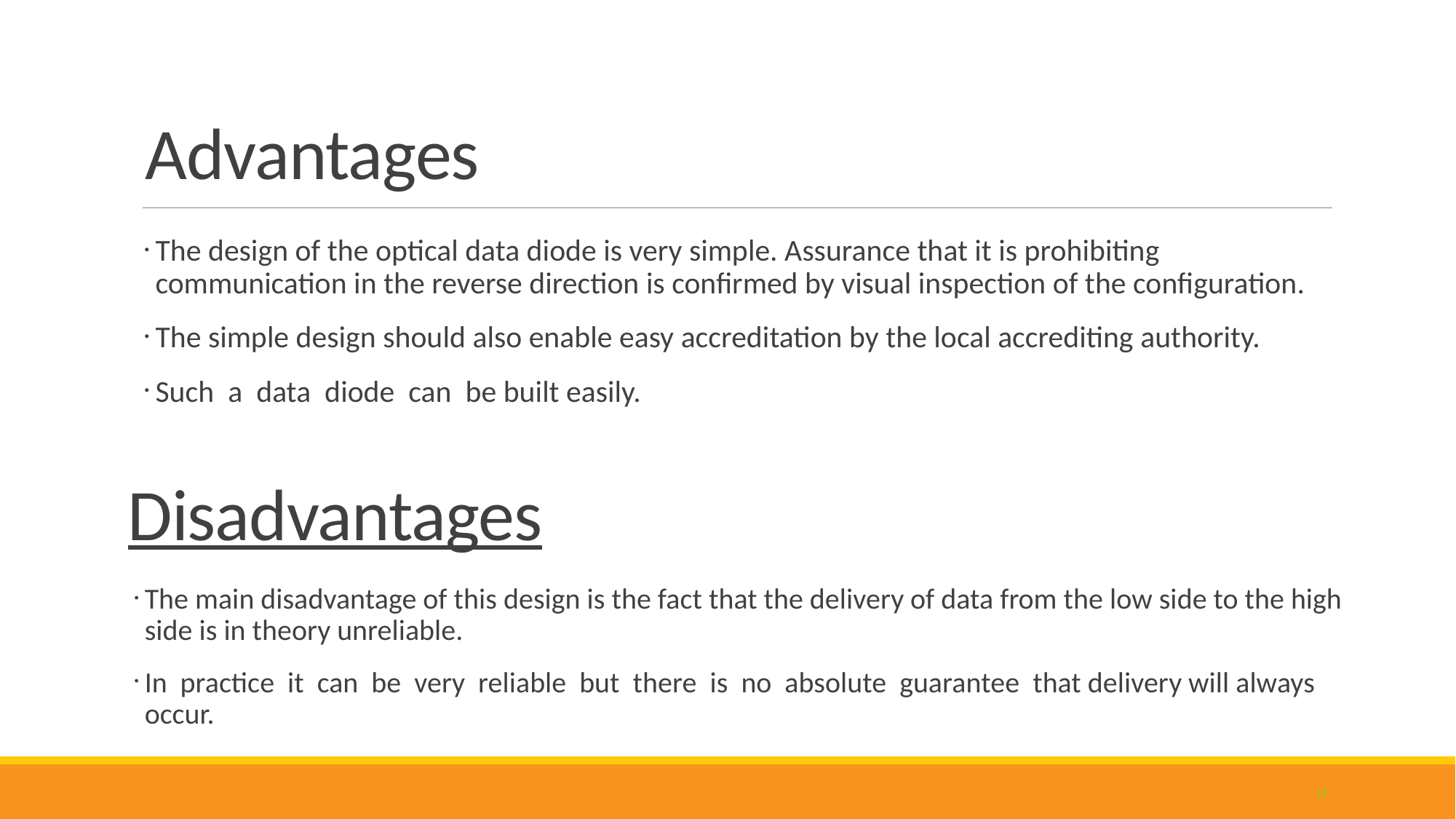

# Advantages
The design of the optical data diode is very simple. Assurance that it is prohibiting communication in the reverse direction is confirmed by visual inspection of the configuration.
The simple design should also enable easy accreditation by the local accrediting authority.
Such  a  data  diode  can  be built easily.
Disadvantages
The main disadvantage of this design is the fact that the delivery of data from the low side to the high side is in theory unreliable.
In  practice  it  can  be  very  reliable  but  there  is  no  absolute  guarantee  that delivery will always occur.
17